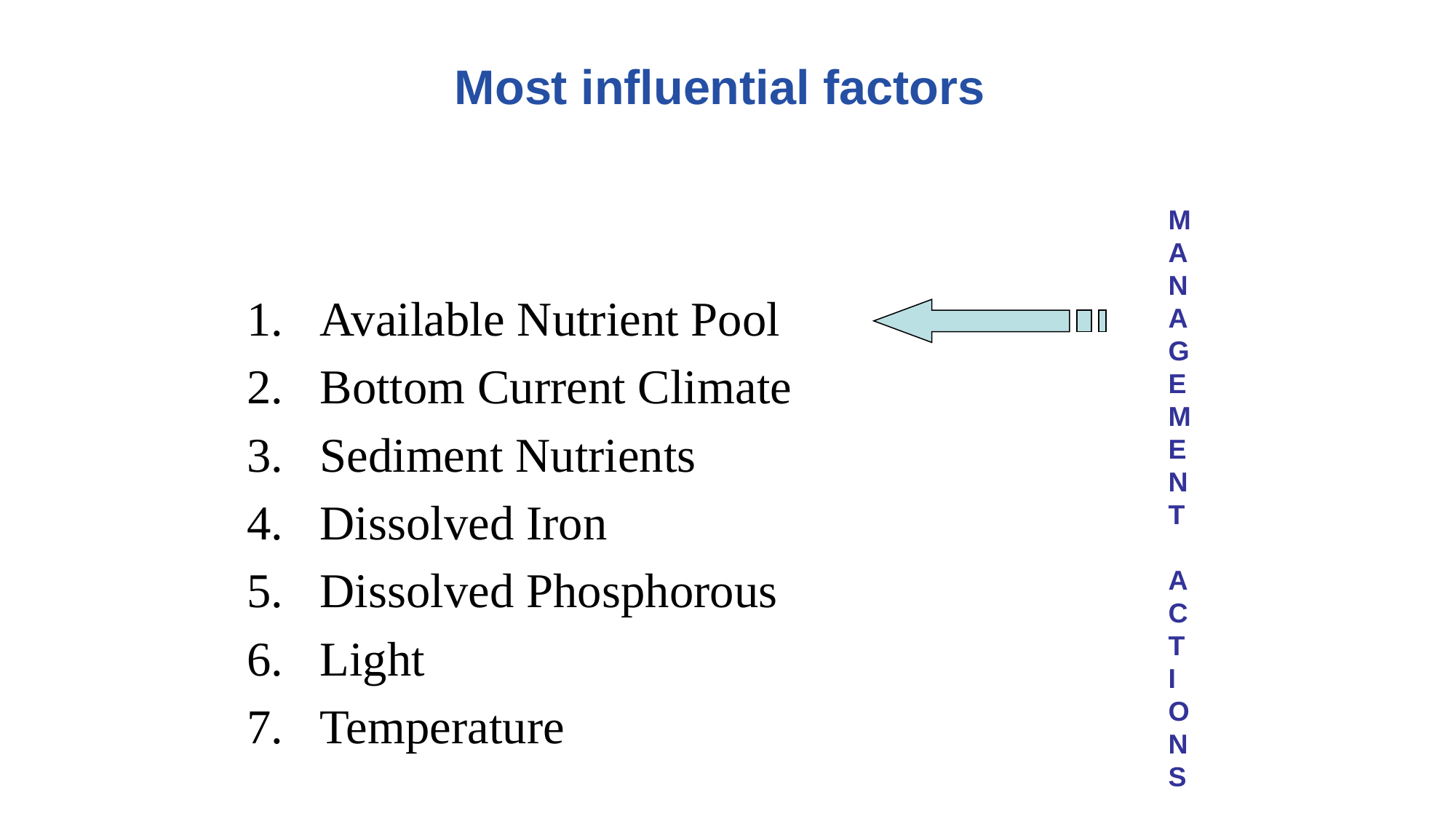

Most influential factors
MANAGEMENT

ACTIONS
Available Nutrient Pool
Bottom Current Climate
Sediment Nutrients
Dissolved Iron
Dissolved Phosphorous
Light
Temperature